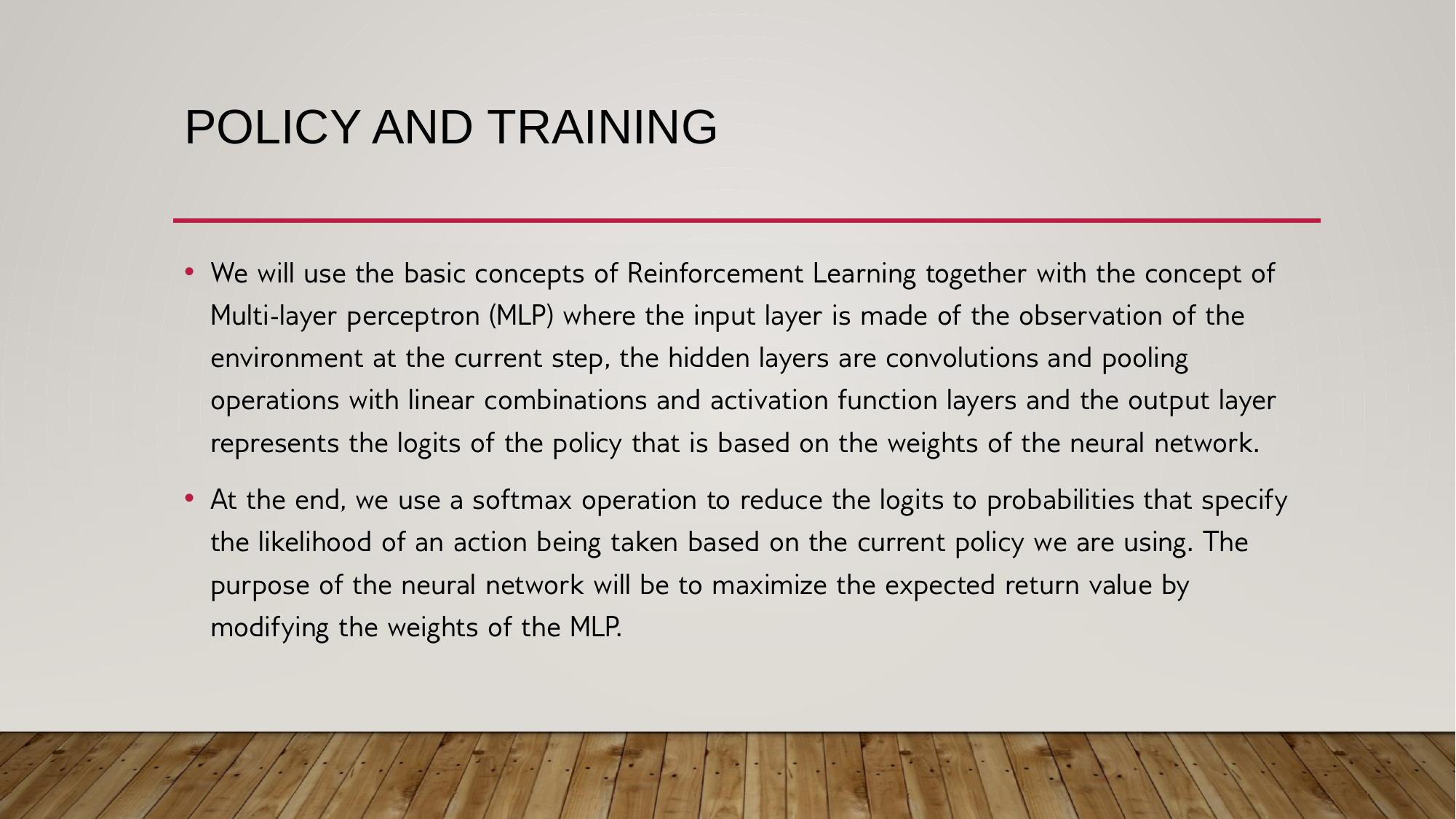

# POLICY AND TRAINING
We will use the basic concepts of Reinforcement Learning together with the concept of Multi-layer perceptron (MLP) where the input layer is made of the observation of the environment at the current step, the hidden layers are convolutions and pooling operations with linear combinations and activation function layers and the output layer represents the logits of the policy that is based on the weights of the neural network.
At the end, we use a softmax operation to reduce the logits to probabilities that specify the likelihood of an action being taken based on the current policy we are using. The purpose of the neural network will be to maximize the expected return value by modifying the weights of the MLP.